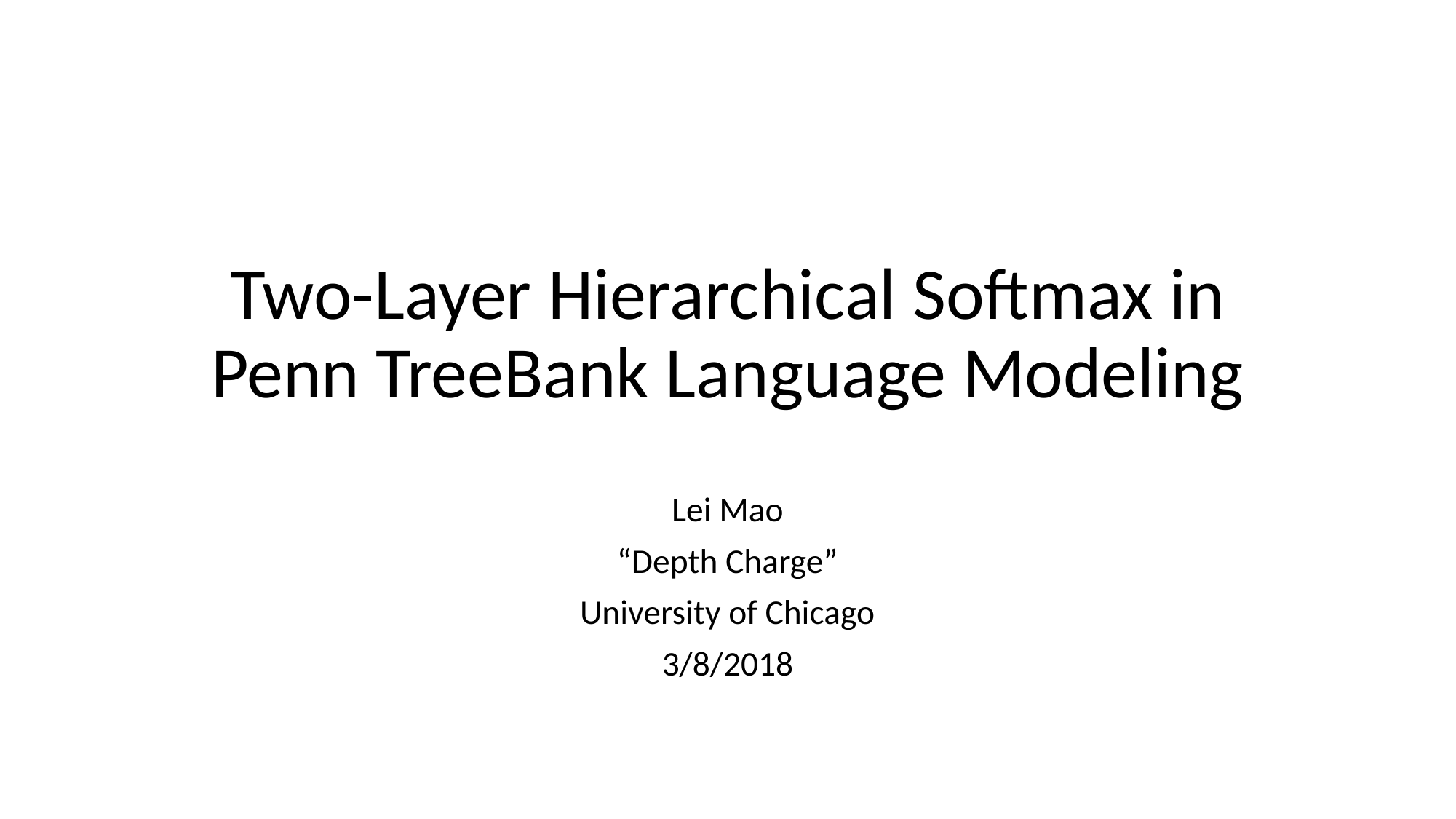

# Two-Layer Hierarchical Softmax in Penn TreeBank Language Modeling

Lei Mao
“Depth Charge”
University of Chicago
3/8/2018